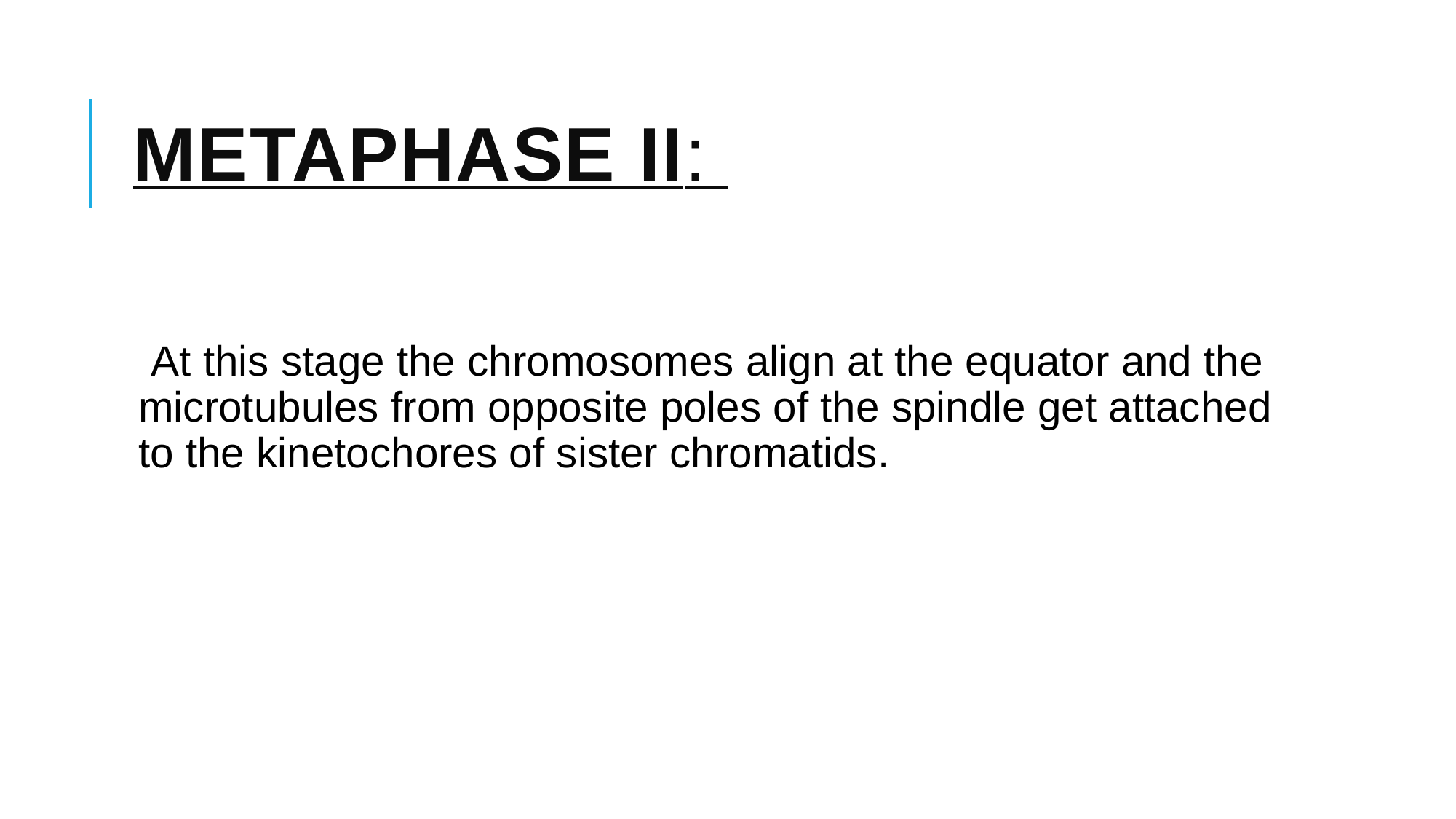

# Metaphase II:

 At this stage the chromosomes align at the equator and the microtubules from opposite poles of the spindle get attached to the kinetochores of sister chromatids.